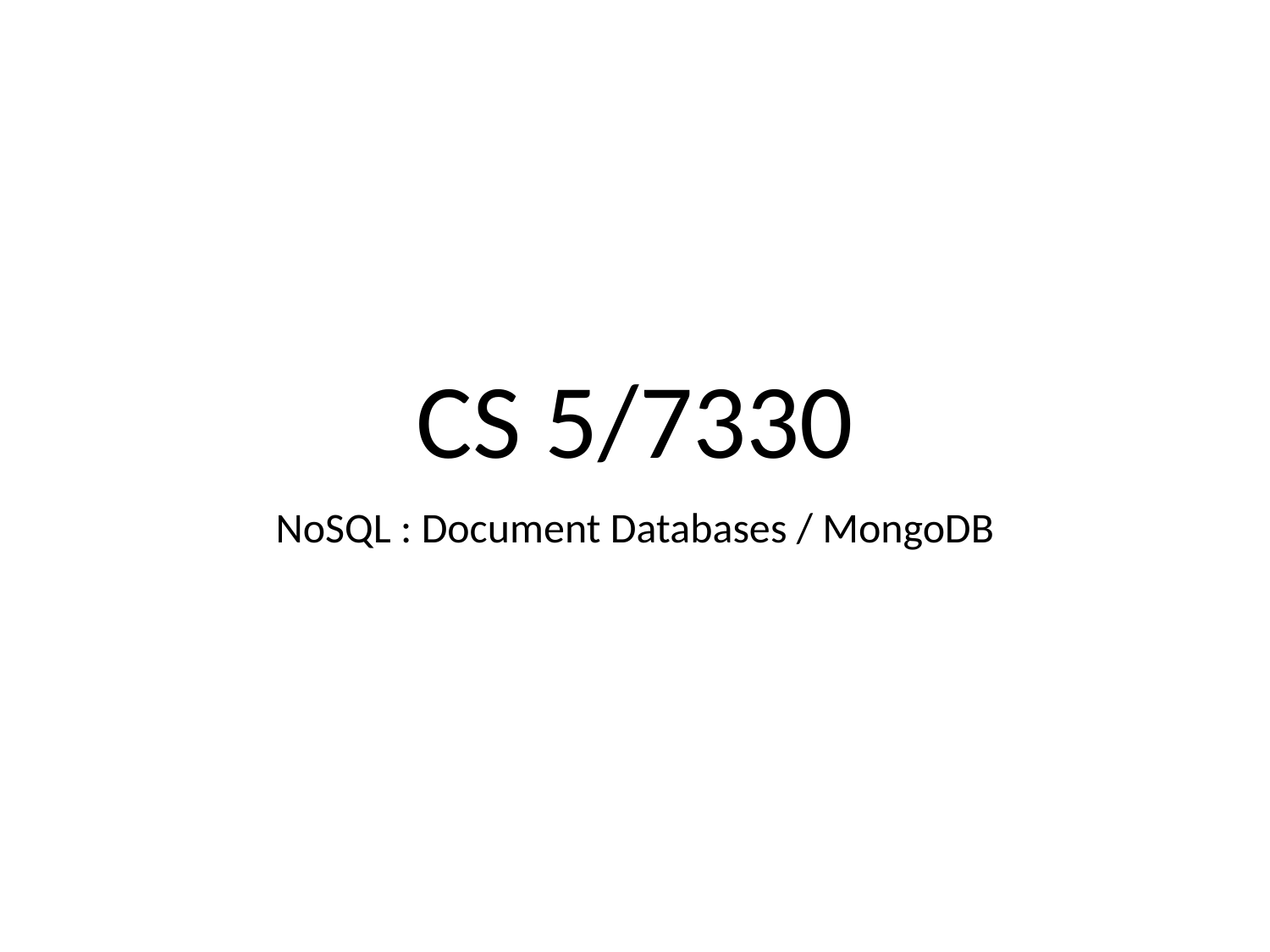

# CS 5/7330
NoSQL : Document Databases / MongoDB